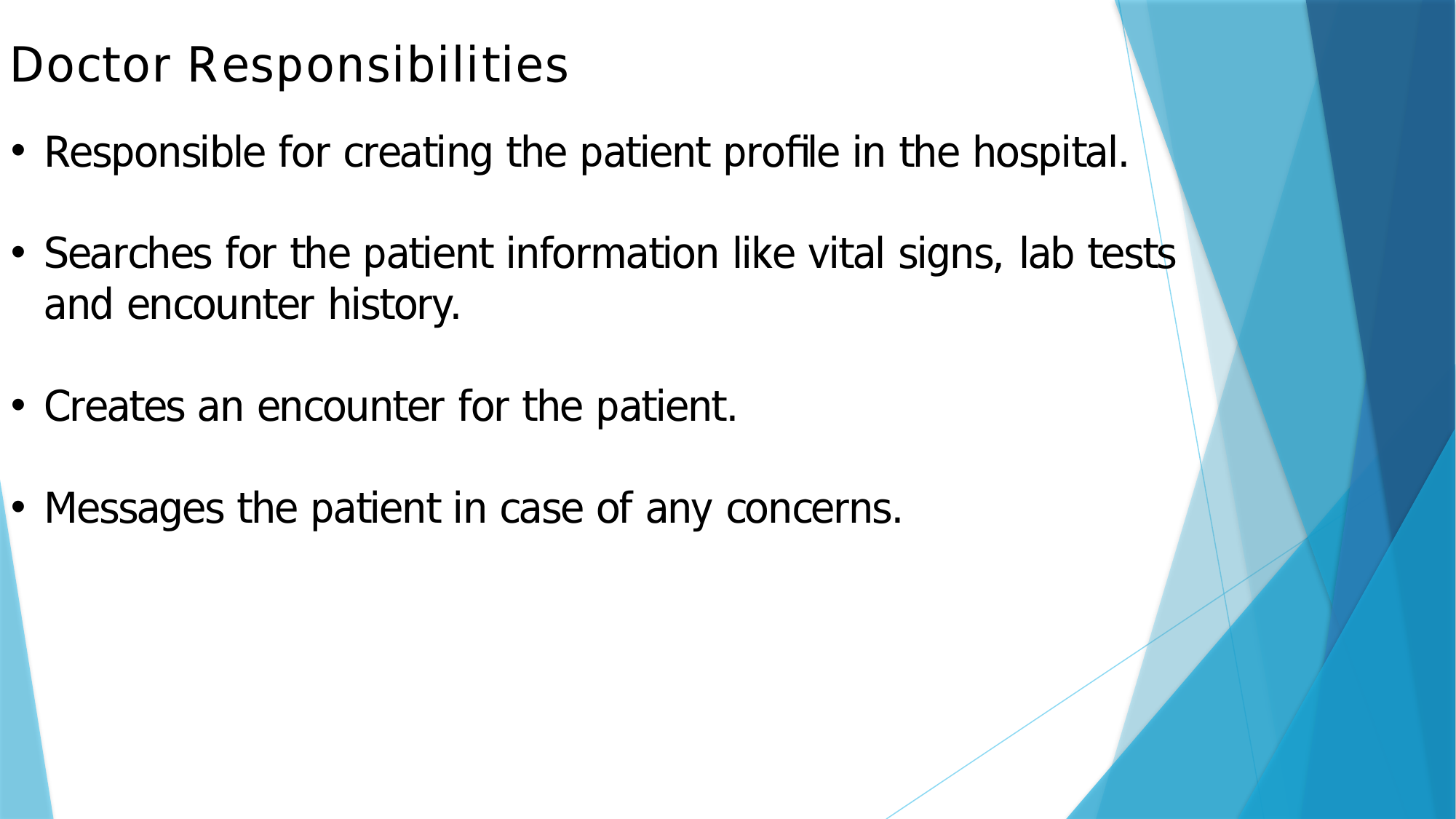

Doctor Responsibilities

Responsible for creating the patient profile in the hospital.

Searches for the patient information like vital signs, lab tests and encounter history.

Creates an encounter for the patient.

Messages the patient in case of any concerns.